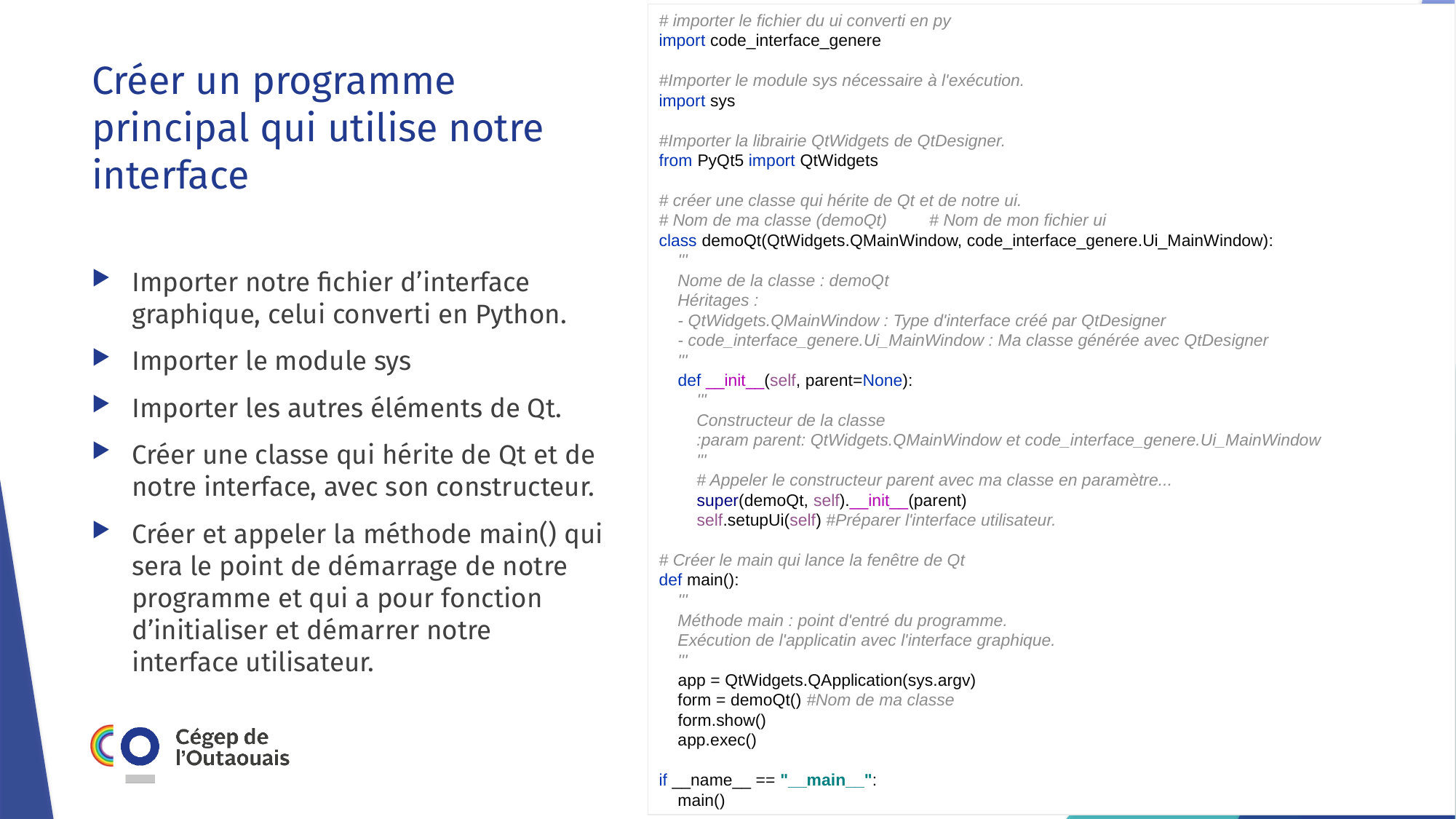

# importer le fichier du ui converti en py import code_interface_genere #Importer le module sys nécessaire à l'exécution. import sys #Importer la librairie QtWidgets de QtDesigner. from PyQt5 import QtWidgets # créer une classe qui hérite de Qt et de notre ui. # Nom de ma classe (demoQt)         # Nom de mon fichier ui class demoQt(QtWidgets.QMainWindow, code_interface_genere.Ui_MainWindow): ''' Nome de la classe : demoQt Héritages : - QtWidgets.QMainWindow : Type d'interface créé par QtDesigner - code_interface_genere.Ui_MainWindow : Ma classe générée avec QtDesigner ''' def __init__(self, parent=None): ''' Constructeur de la classe :param parent: QtWidgets.QMainWindow et code_interface_genere.Ui_MainWindow ''' # Appeler le constructeur parent avec ma classe en paramètre... super(demoQt, self).__init__(parent) self.setupUi(self) #Préparer l'interface utilisateur. # Créer le main qui lance la fenêtre de Qt def main(): ''' Méthode main : point d'entré du programme. Exécution de l'applicatin avec l'interface graphique. ''' app = QtWidgets.QApplication(sys.argv) form = demoQt() #Nom de ma classe form.show() app.exec() if __name__ == "__main__": main()
# Créer un programme principal qui utilise notre interface
Importer notre fichier d’interface graphique, celui converti en Python.
Importer le module sys
Importer les autres éléments de Qt.
Créer une classe qui hérite de Qt et de notre interface, avec son constructeur.
Créer et appeler la méthode main() qui sera le point de démarrage de notre programme et qui a pour fonction d’initialiser et démarrer notre interface utilisateur.